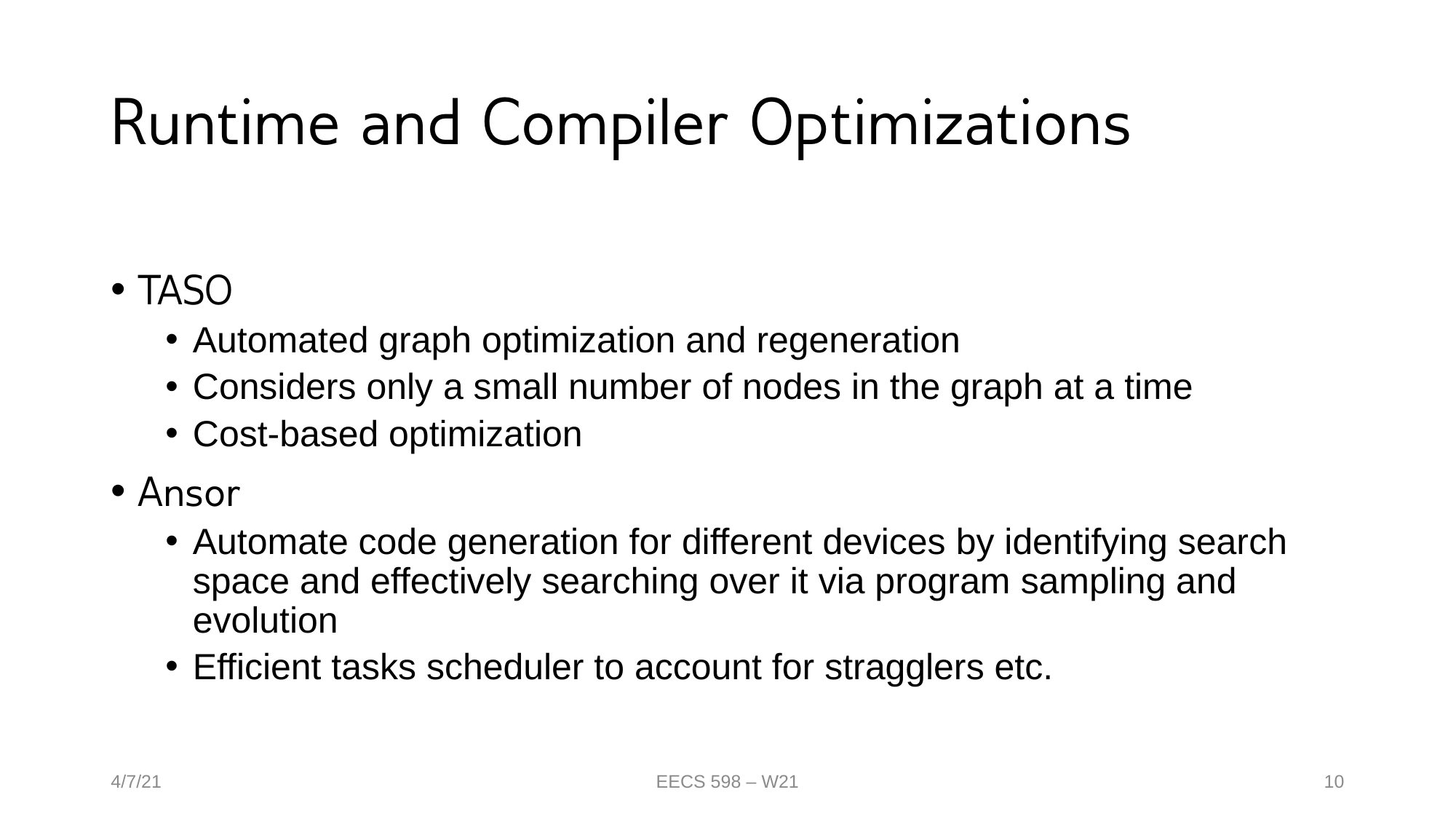

# Runtime and Compiler Optimizations
TASO
Automated graph optimization and regeneration
Considers only a small number of nodes in the graph at a time
Cost-based optimization
Ansor
Automate code generation for different devices by identifying search space and effectively searching over it via program sampling and evolution
Efficient tasks scheduler to account for stragglers etc.
4/7/21
EECS 598 – W21
10